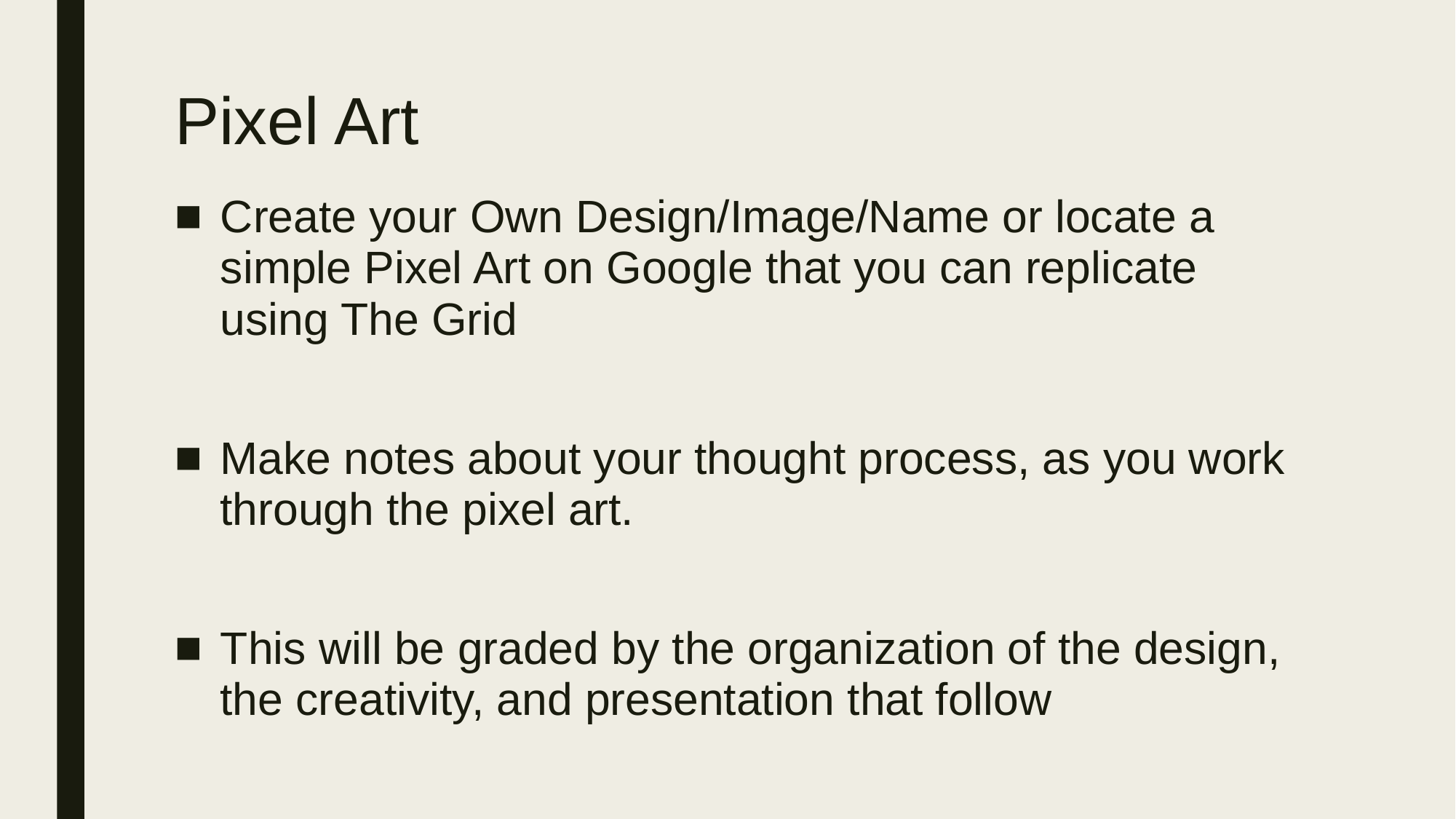

# Pixel Art
Create your Own Design/Image/Name or locate a simple Pixel Art on Google that you can replicate using The Grid

Make notes about your thought process, as you work through the pixel art.

This will be graded by the organization of the design, the creativity, and presentation that follow